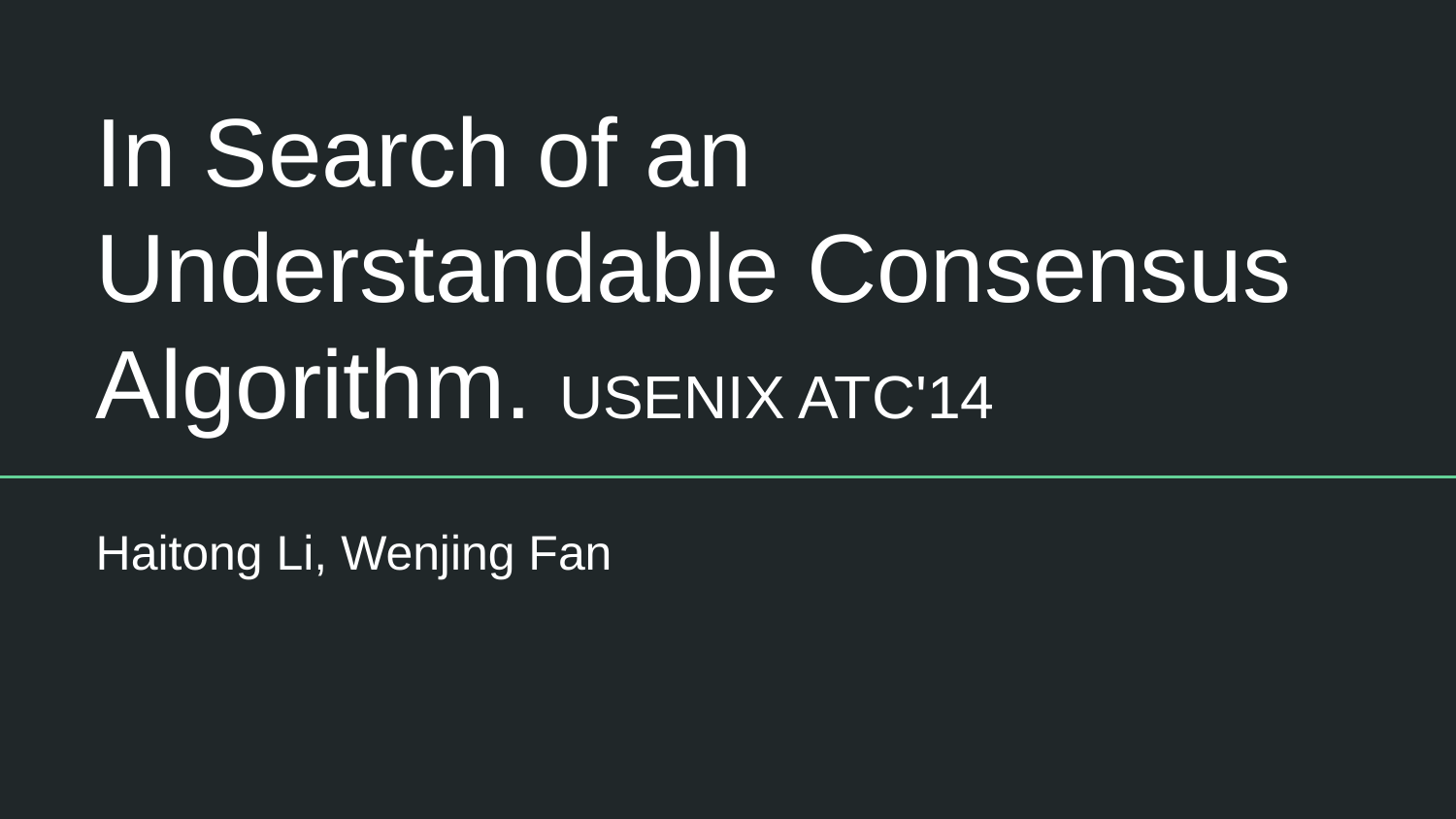

# In Search of an Understandable Consensus Algorithm. USENIX ATC'14
Haitong Li, Wenjing Fan